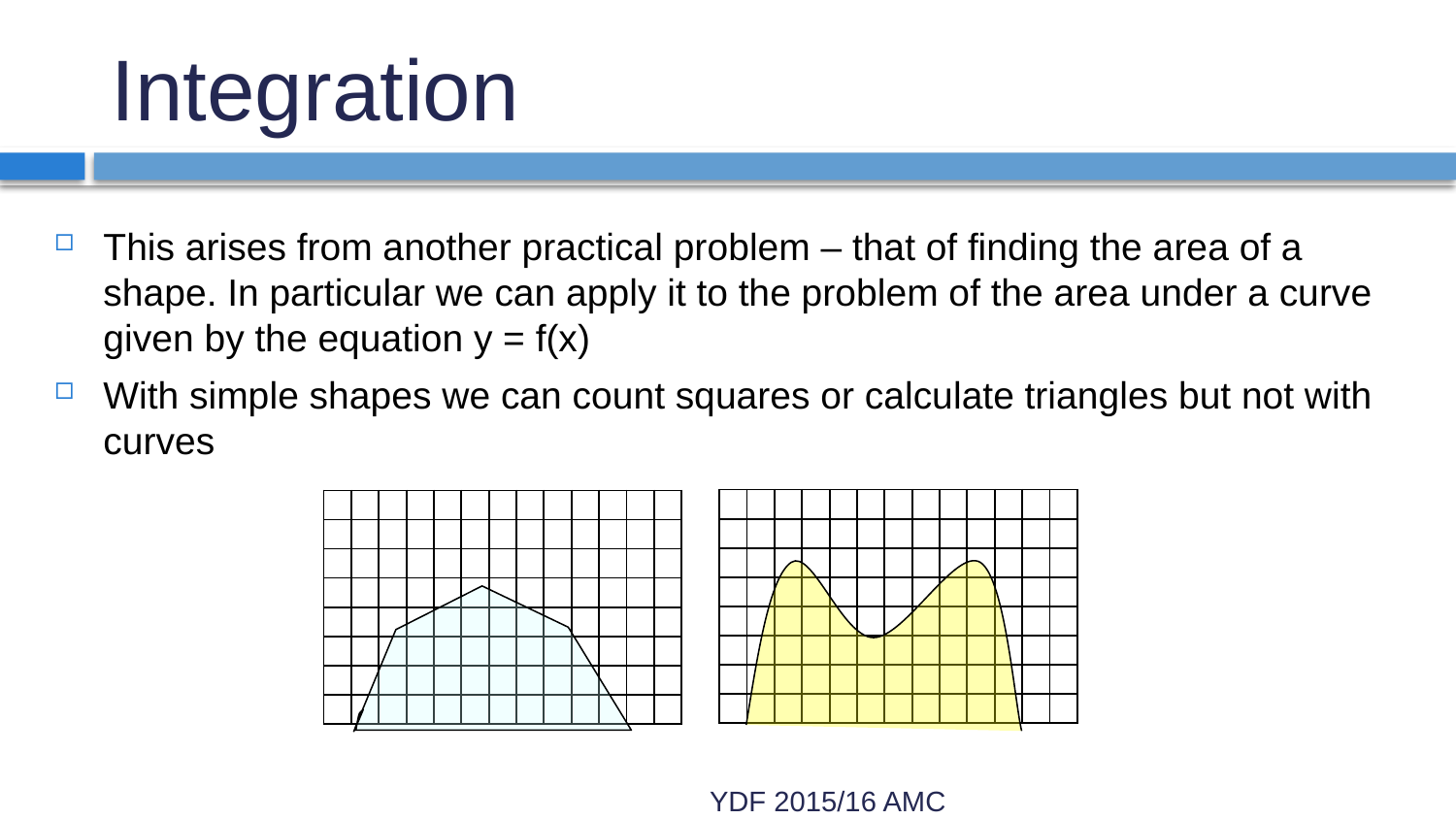

# Integration

This arises from another practical problem – that of finding the area of a shape. In particular we can apply it to the problem of the area under a curve given by the equation y = f(x)
With simple shapes we can count squares or calculate triangles but not with curves
|  |  |  |  |  |  |  |  |  |  |  |  |  |
| --- | --- | --- | --- | --- | --- | --- | --- | --- | --- | --- | --- | --- |
|  |  |  |  |  |  |  |  |  |  |  |  |  |
|  |  |  |  |  |  |  |  |  |  |  |  |  |
|  |  |  |  |  |  |  |  |  |  |  |  |  |
|  |  |  |  |  |  |  |  |  |  |  |  |  |
|  |  |  |  |  |  |  |  |  |  |  |  |  |
|  |  |  |  |  |  |  |  |  |  |  |  |  |
|  |  |  |  |  |  |  |  |  |  |  |  |  |
|  |  |  |  |  |  |  |  |  |  |  |  |  |
| --- | --- | --- | --- | --- | --- | --- | --- | --- | --- | --- | --- | --- |
|  |  |  |  |  |  |  |  |  |  |  |  |  |
|  |  |  |  |  |  |  |  |  |  |  |  |  |
|  |  |  |  |  |  |  |  |  |  |  |  |  |
|  |  |  |  |  |  |  |  |  |  |  |  |  |
|  |  |  |  |  |  |  |  |  |  |  |  |  |
|  |  |  |  |  |  |  |  |  |  |  |  |  |
|  |  |  |  |  |  |  |  |  |  |  |  |  |

YDF 2015/16 AMC